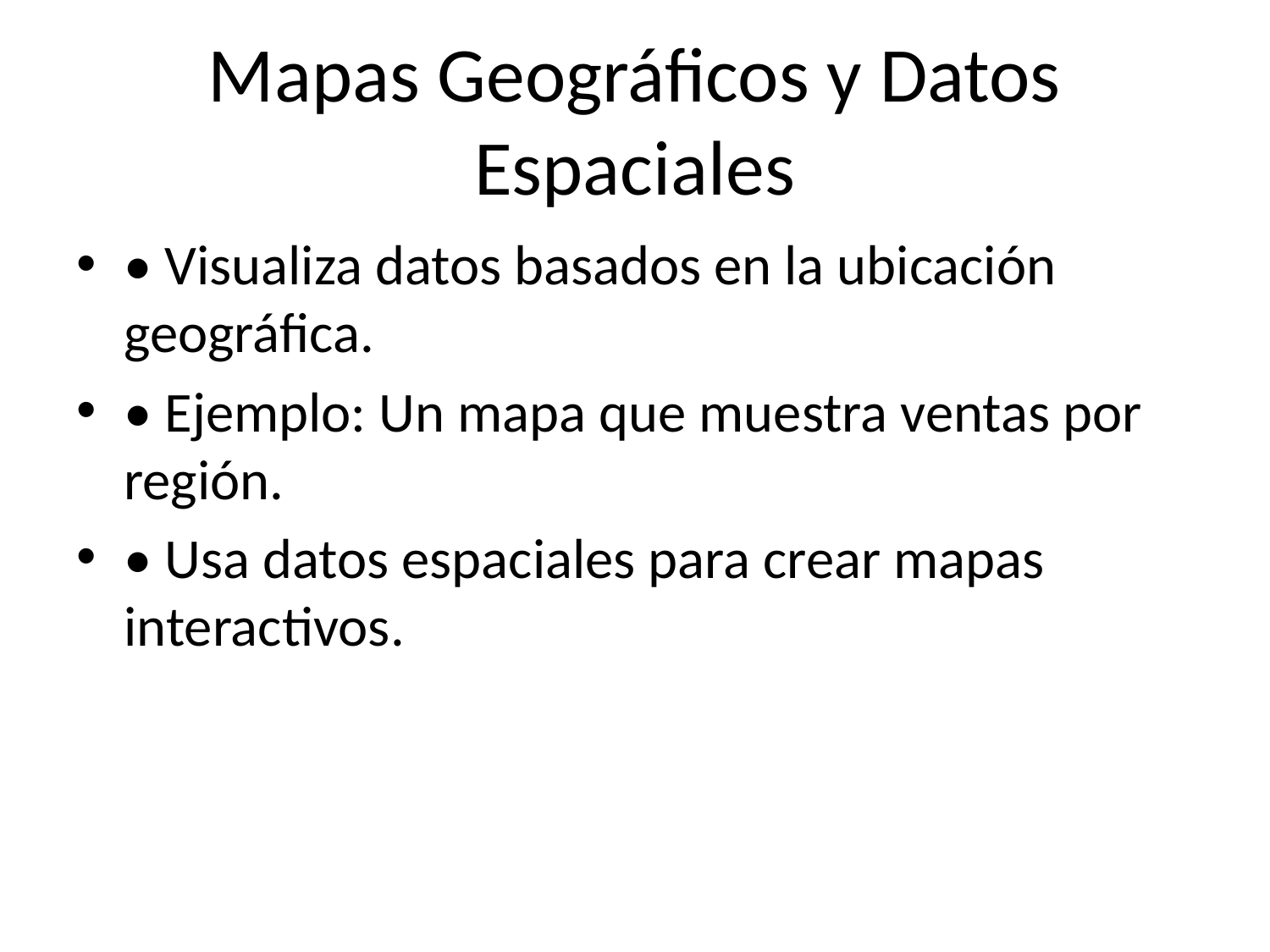

# Mapas Geográficos y Datos Espaciales
• Visualiza datos basados en la ubicación geográfica.
• Ejemplo: Un mapa que muestra ventas por región.
• Usa datos espaciales para crear mapas interactivos.